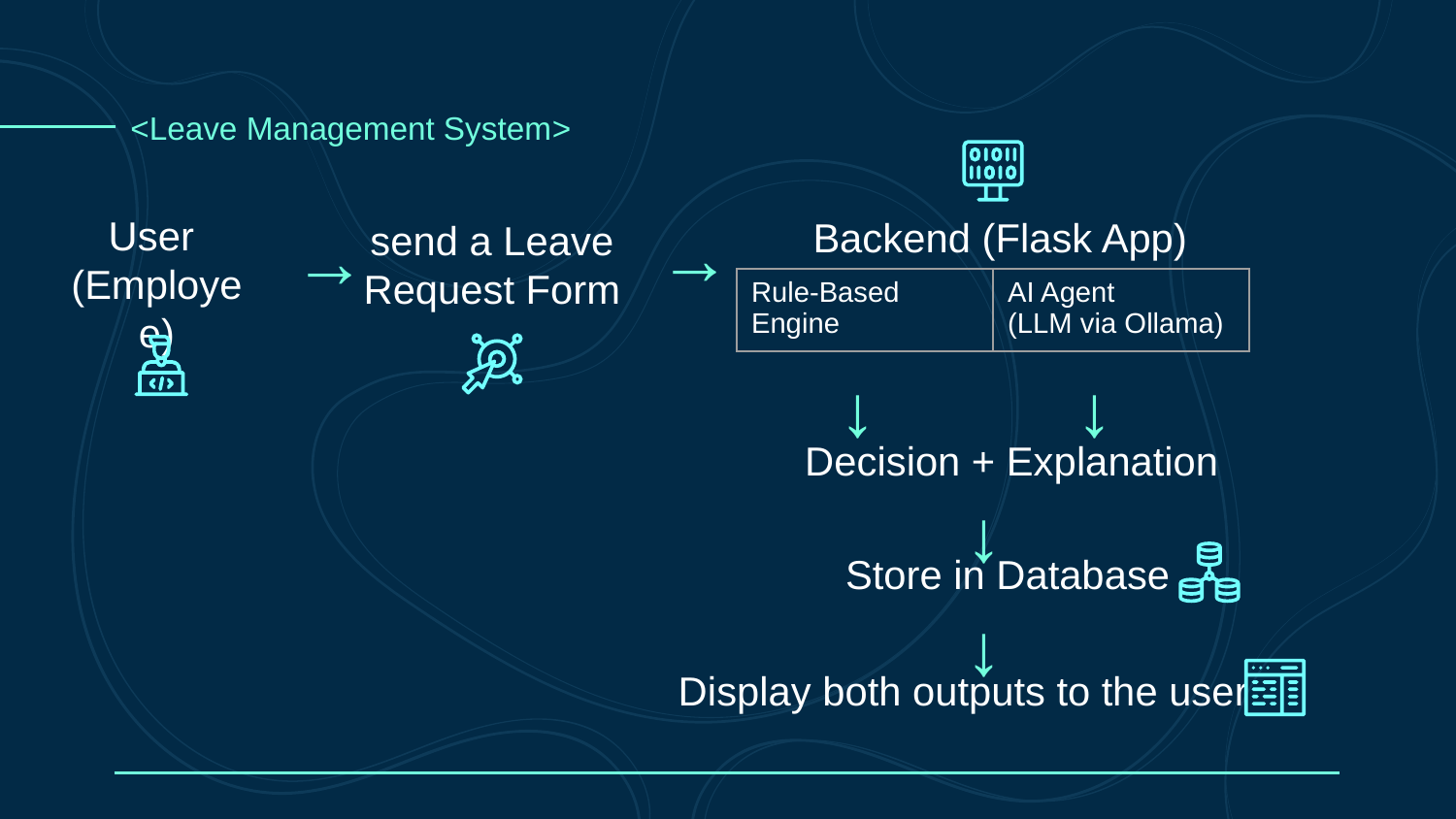

<Leave Management System>

User
(Employee)
→
Backend (Flask App)
→
send a Leave Request Form
| Rule-Based Engine | AI Agent (LLM via Ollama) |
| --- | --- |

→
→
Decision + Explanation
→

Store in Database
→
Display both outputs to the user